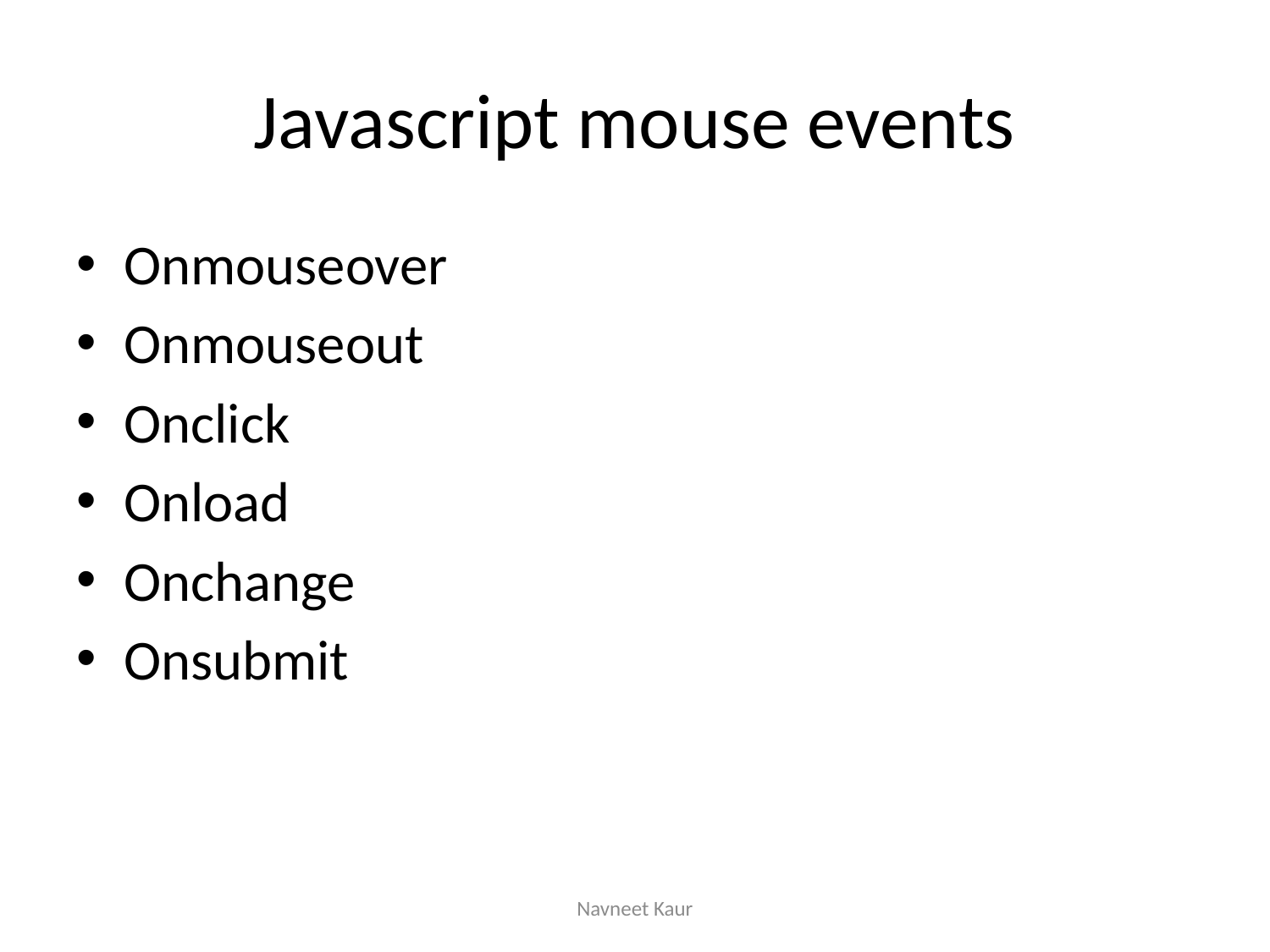

# Javascript mouse events
Onmouseover
Onmouseout
Onclick
Onload
Onchange
Onsubmit

Navneet Kaur